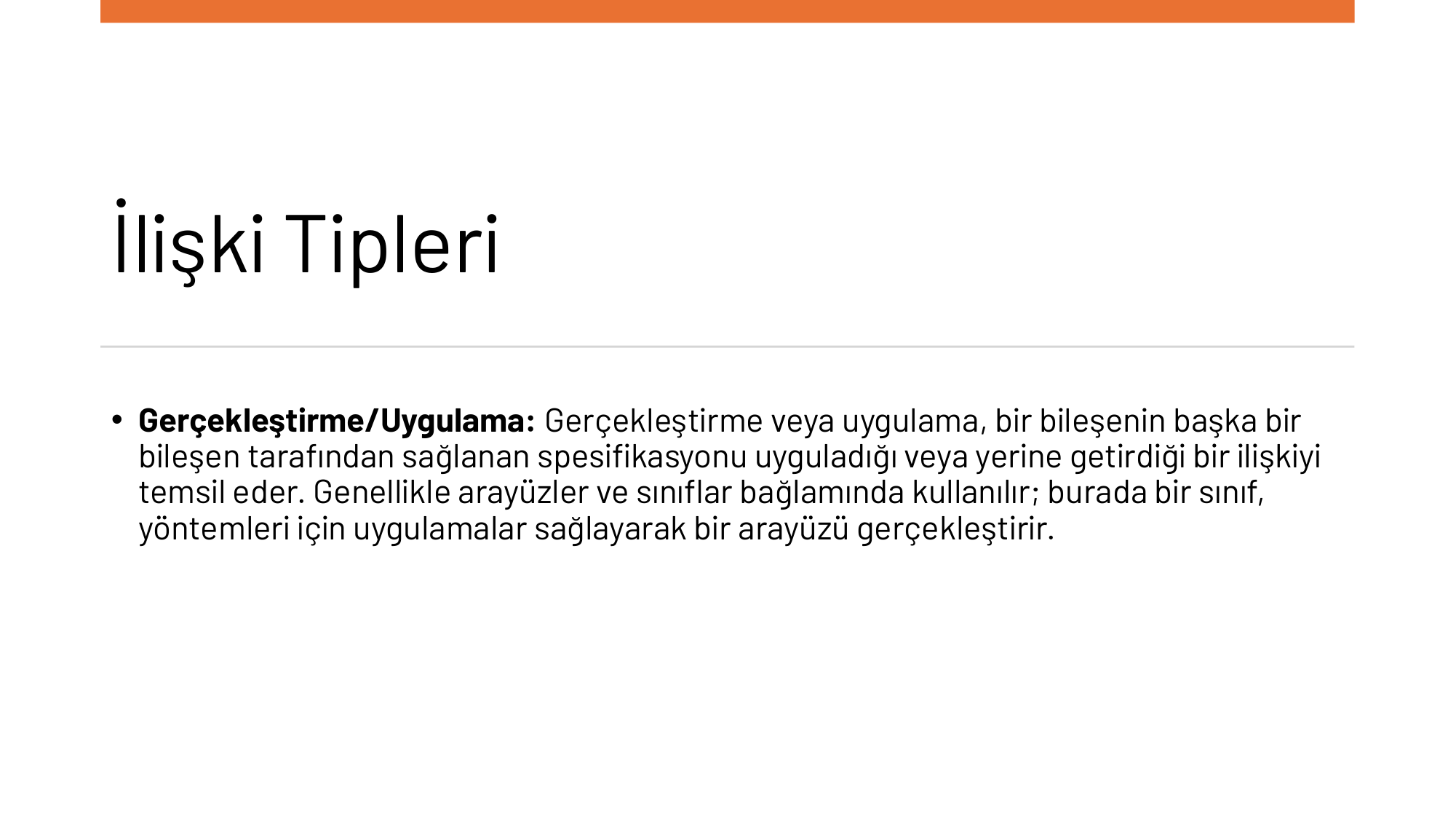

# İlişki Tipleri

Gerçekleştirme/Uygulama: Gerçekleştirme veya uygulama, bir bileşenin başka bir bileşen tarafından sağlanan spesifikasyonu uyguladığı veya yerine getirdiği bir ilişkiyi temsil eder. Genellikle arayüzler ve sınıflar bağlamında kullanılır; burada bir sınıf, yöntemleri için uygulamalar sağlayarak bir arayüzü gerçekleştirir.